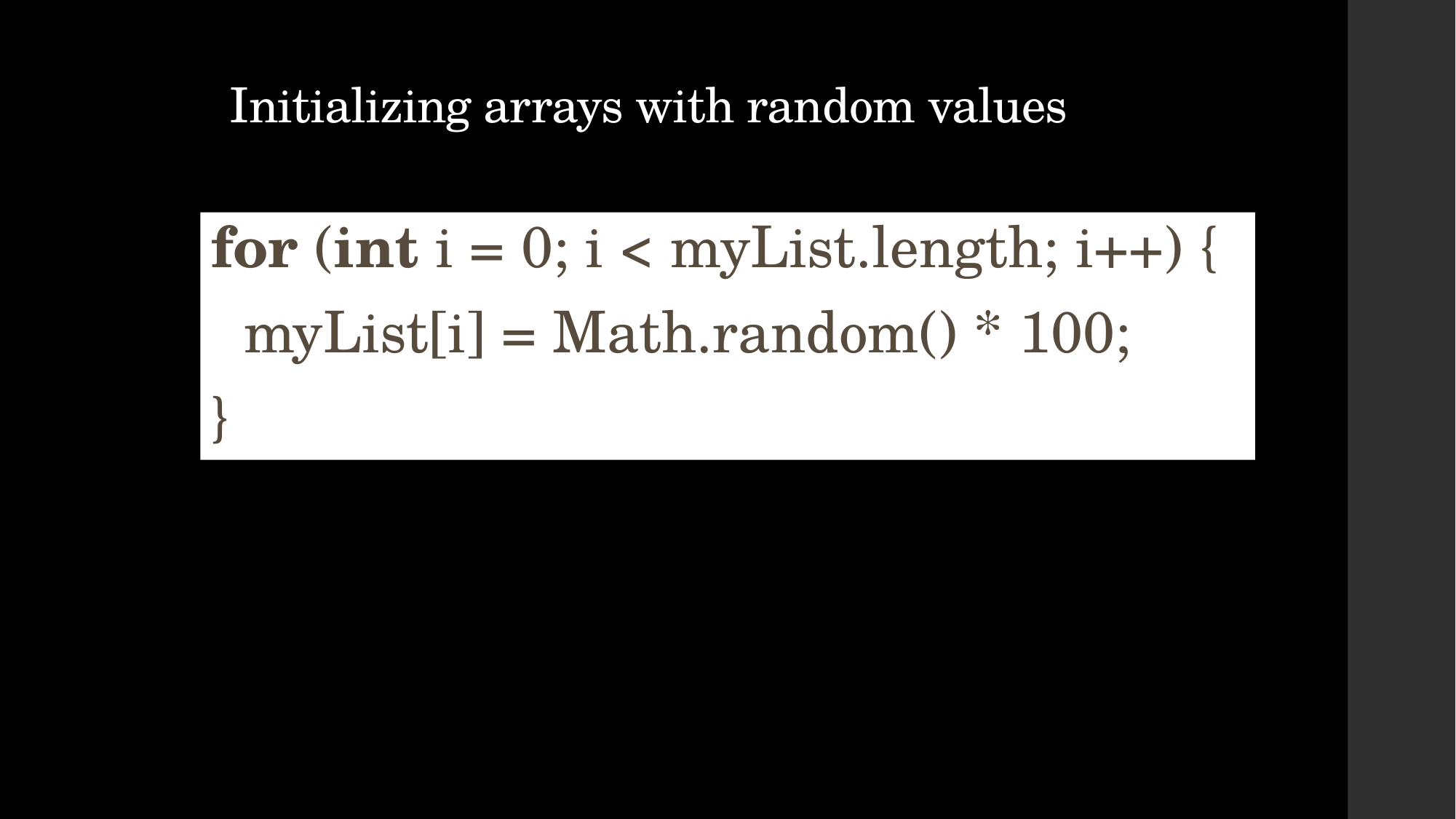

# Initializing arrays with random values
for (int i = 0; i < myList.length; i++) {
  myList[i] = Math.random() * 100;
}